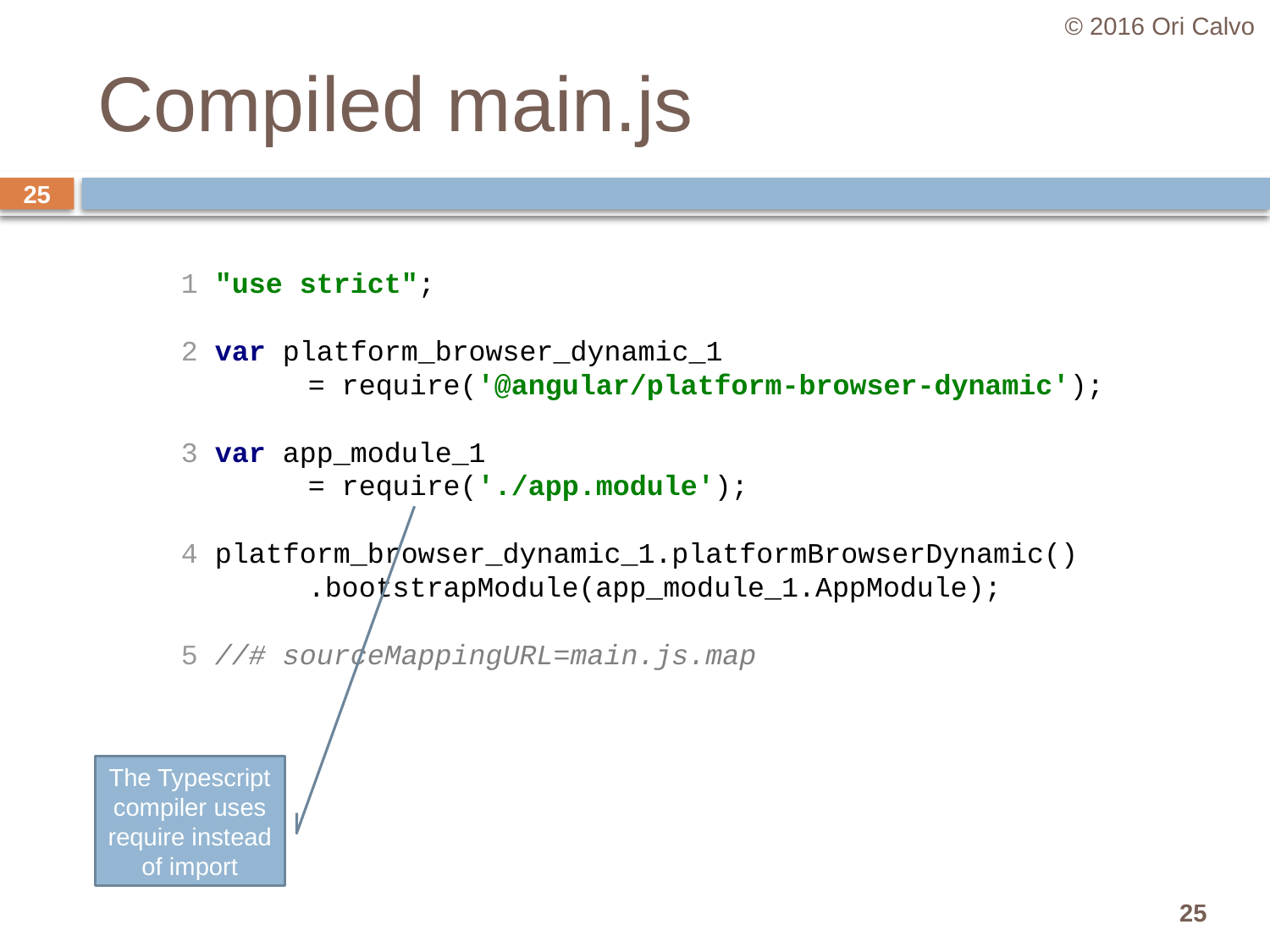

© 2016 Ori Calvo
# Compiled main.js
25
1 "use strict";

2 var platform_browser_dynamic_1
	= require('@angular/platform-browser-dynamic');

3 var app_module_1
	= require('./app.module');

4 platform_browser_dynamic_1.platformBrowserDynamic()
	.bootstrapModule(app_module_1.AppModule);

5 //# sourceMappingURL=main.js.map
The Typescript compiler uses require instead of import